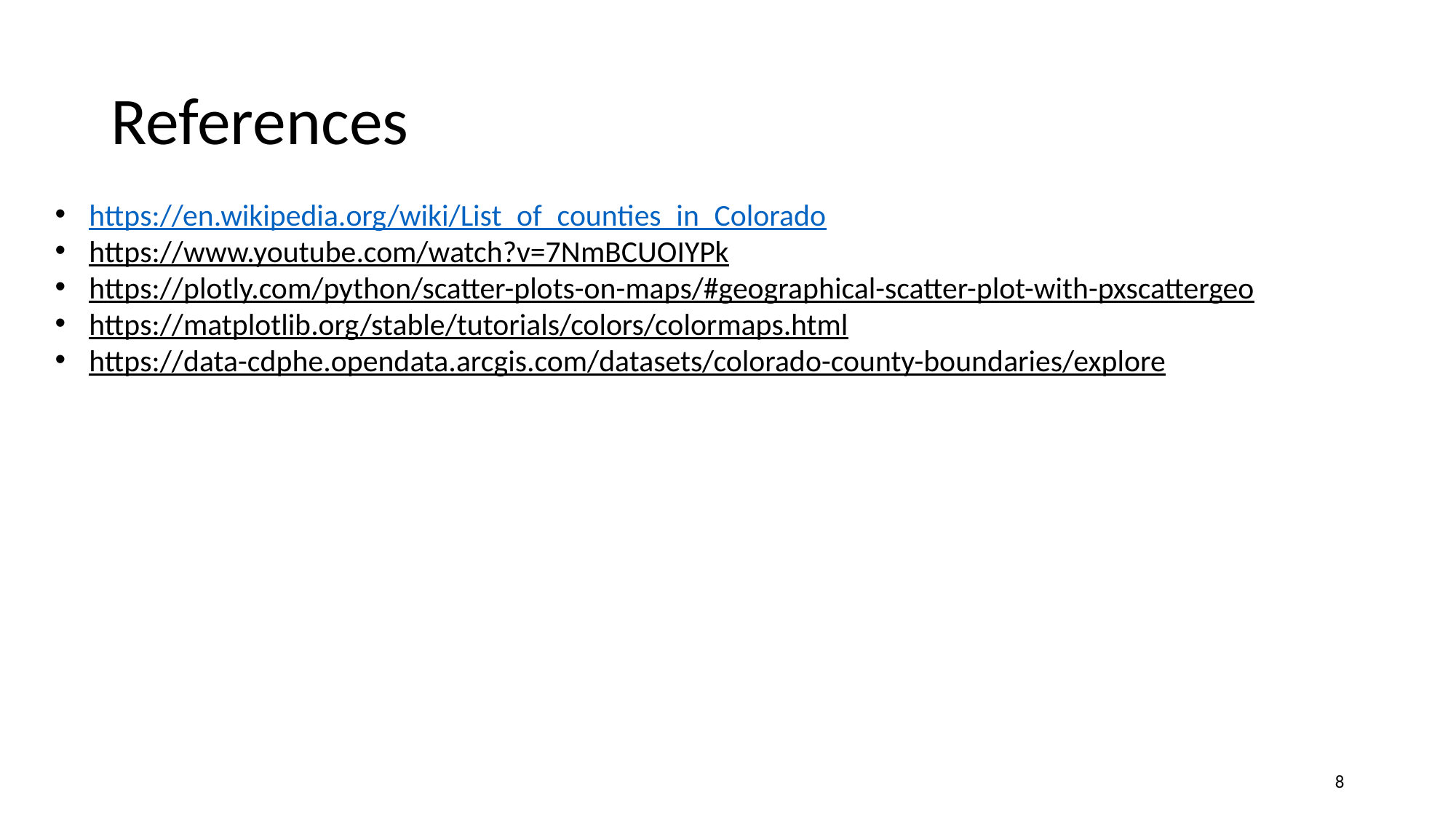

# References
https://en.wikipedia.org/wiki/List_of_counties_in_Colorado
https://www.youtube.com/watch?v=7NmBCUOIYPk
https://plotly.com/python/scatter-plots-on-maps/#geographical-scatter-plot-with-pxscattergeo
https://matplotlib.org/stable/tutorials/colors/colormaps.html
https://data-cdphe.opendata.arcgis.com/datasets/colorado-county-boundaries/explore
8